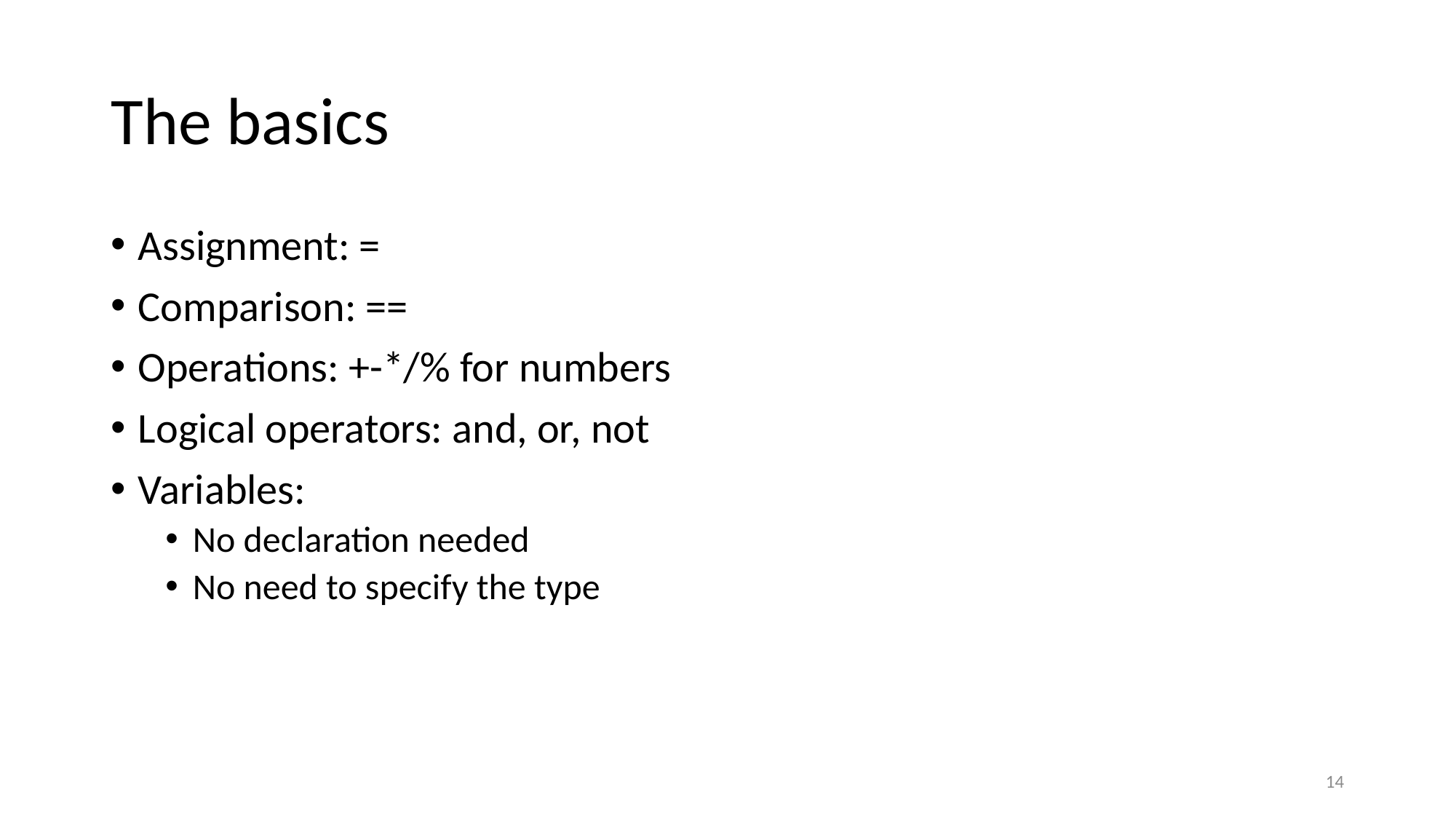

# The basics
Assignment: =
Comparison: ==
Operations: +-*/% for numbers
Logical operators: and, or, not
Variables:
No declaration needed
No need to specify the type

14